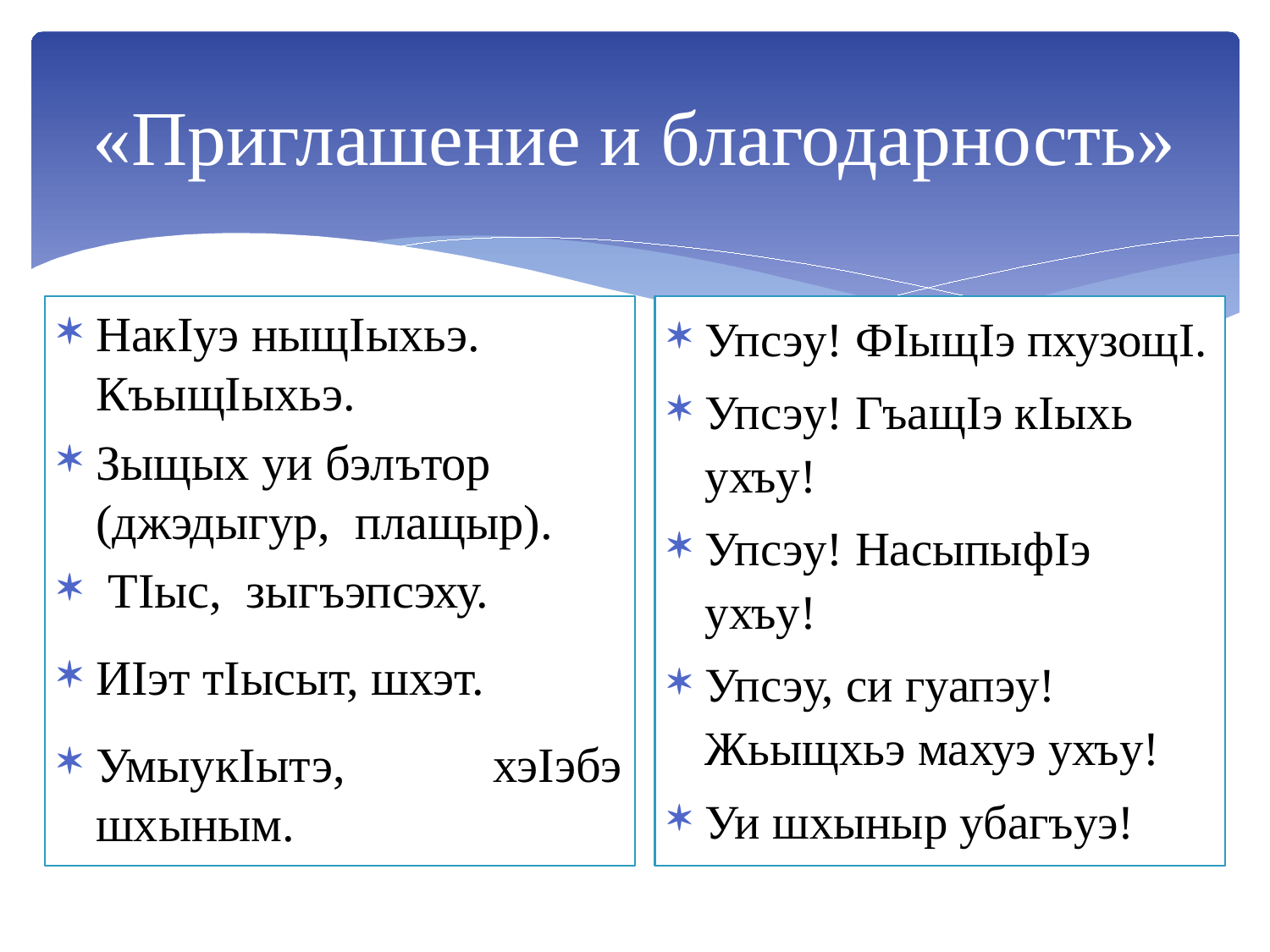

# «Приглашение и благодарность»
НакIуэ ныщIыхьэ. КъыщIыхьэ.
Зыщых уи бэлътор (джэдыгур,  плащыр).
 ТIыс,  зыгъэпсэху.
ИIэт тIысыт, шхэт.
УмыукIытэ, хэIэбэ шхыным.

Упсэу! ФIыщIэ пхузощI.
Упсэу! ГъащIэ кIыхь ухъу!
Упсэу! НасыпыфIэ ухъу!
Упсэу, си гуапэу! Жьыщхьэ махуэ ухъу!
Уи шхыныр убагъуэ!